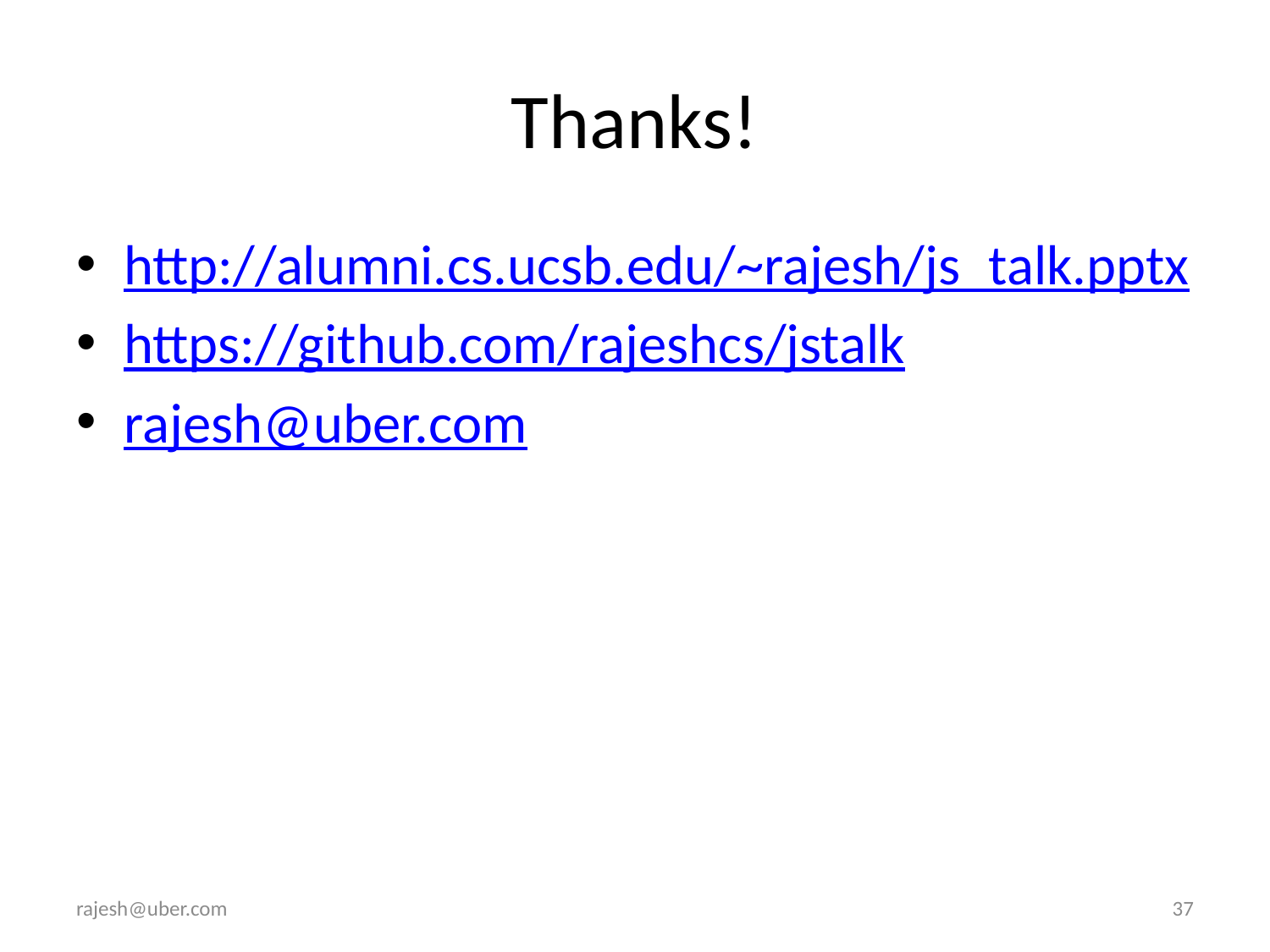

# Thanks!
http://alumni.cs.ucsb.edu/~rajesh/js_talk.pptx
https://github.com/rajeshcs/jstalk
rajesh@uber.com

rajesh@uber.com
37